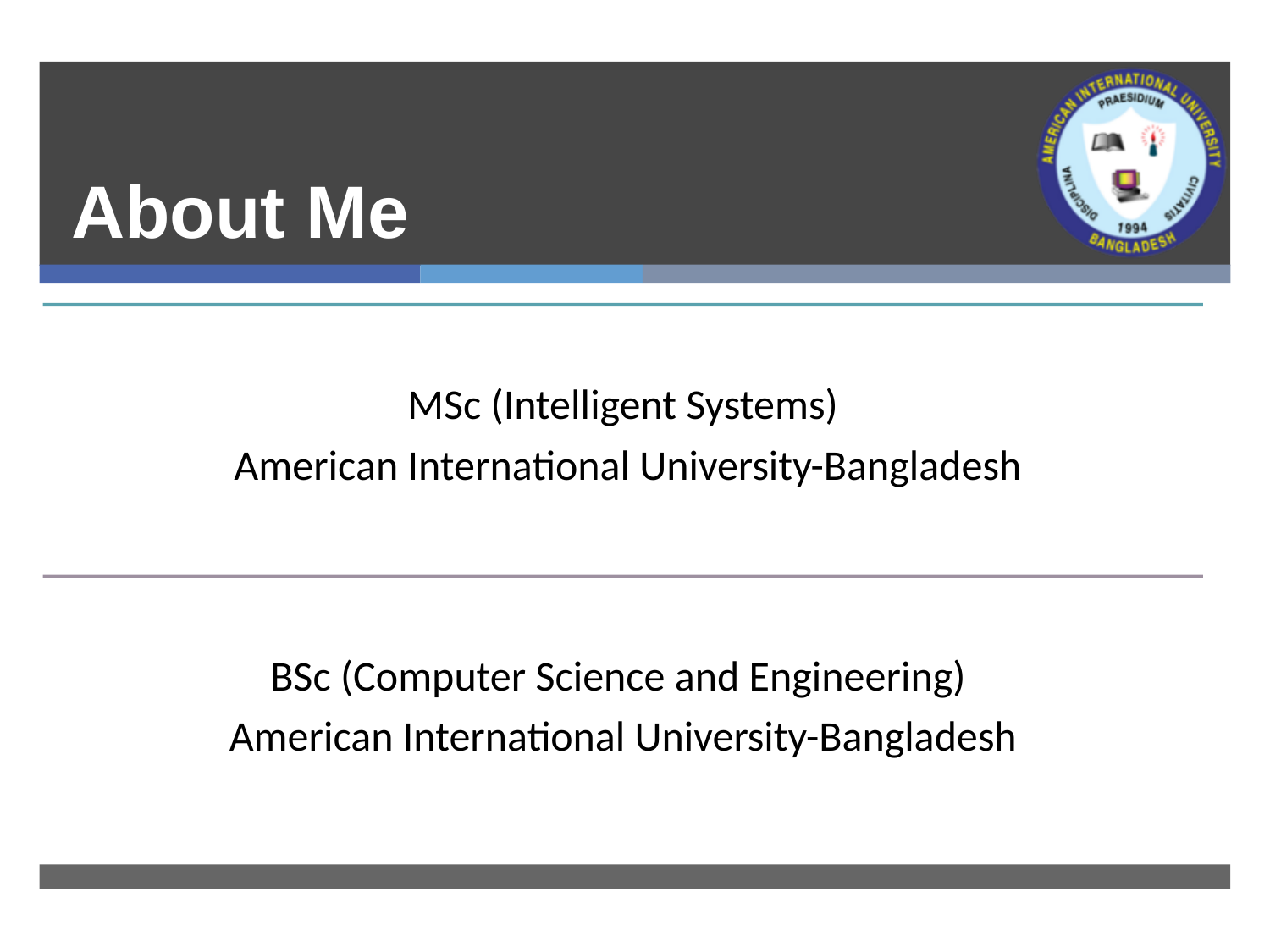

# About Me

MSc (Intelligent Systems)
 American International University-Bangladesh

BSc (Computer Science and Engineering)
American International University-Bangladesh